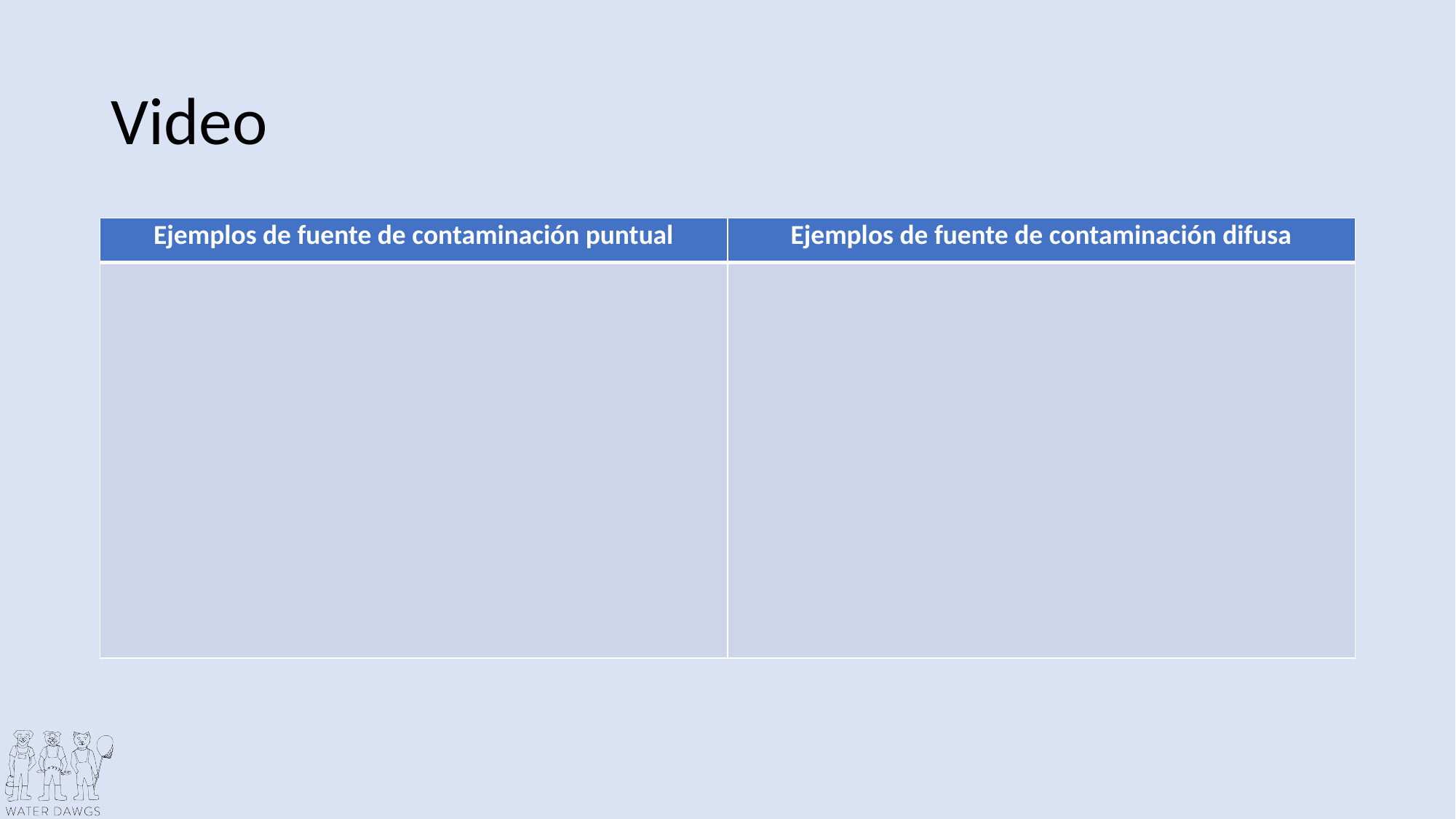

# Video
| Ejemplos de fuente de contaminación puntual | Ejemplos de fuente de contaminación difusa |
| --- | --- |
|  |  |